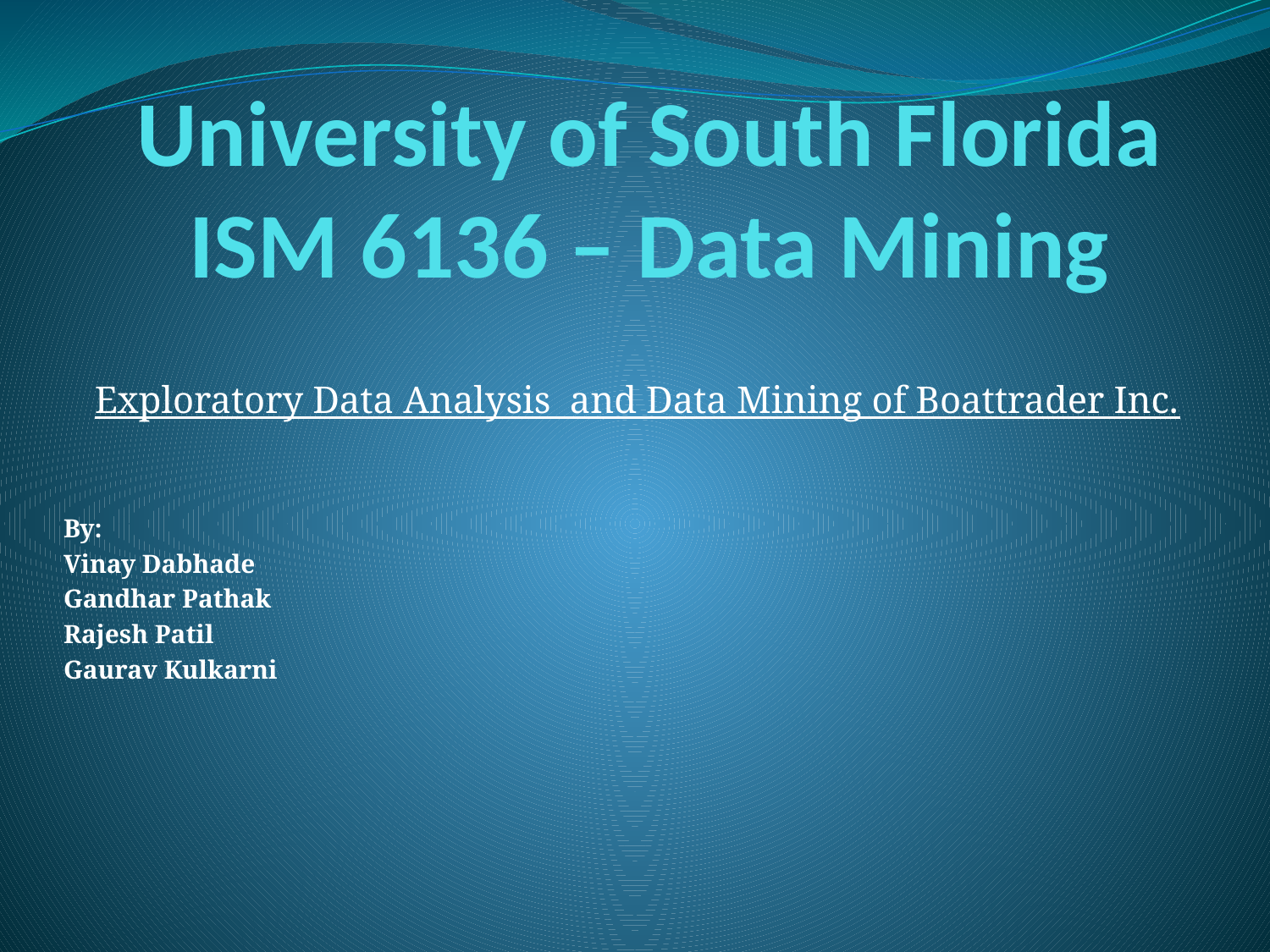

# University of South Florida ISM 6136 – Data Mining
Exploratory Data Analysis  and Data Mining of Boattrader Inc.

By:
Vinay Dabhade
Gandhar Pathak
Rajesh Patil
Gaurav Kulkarni